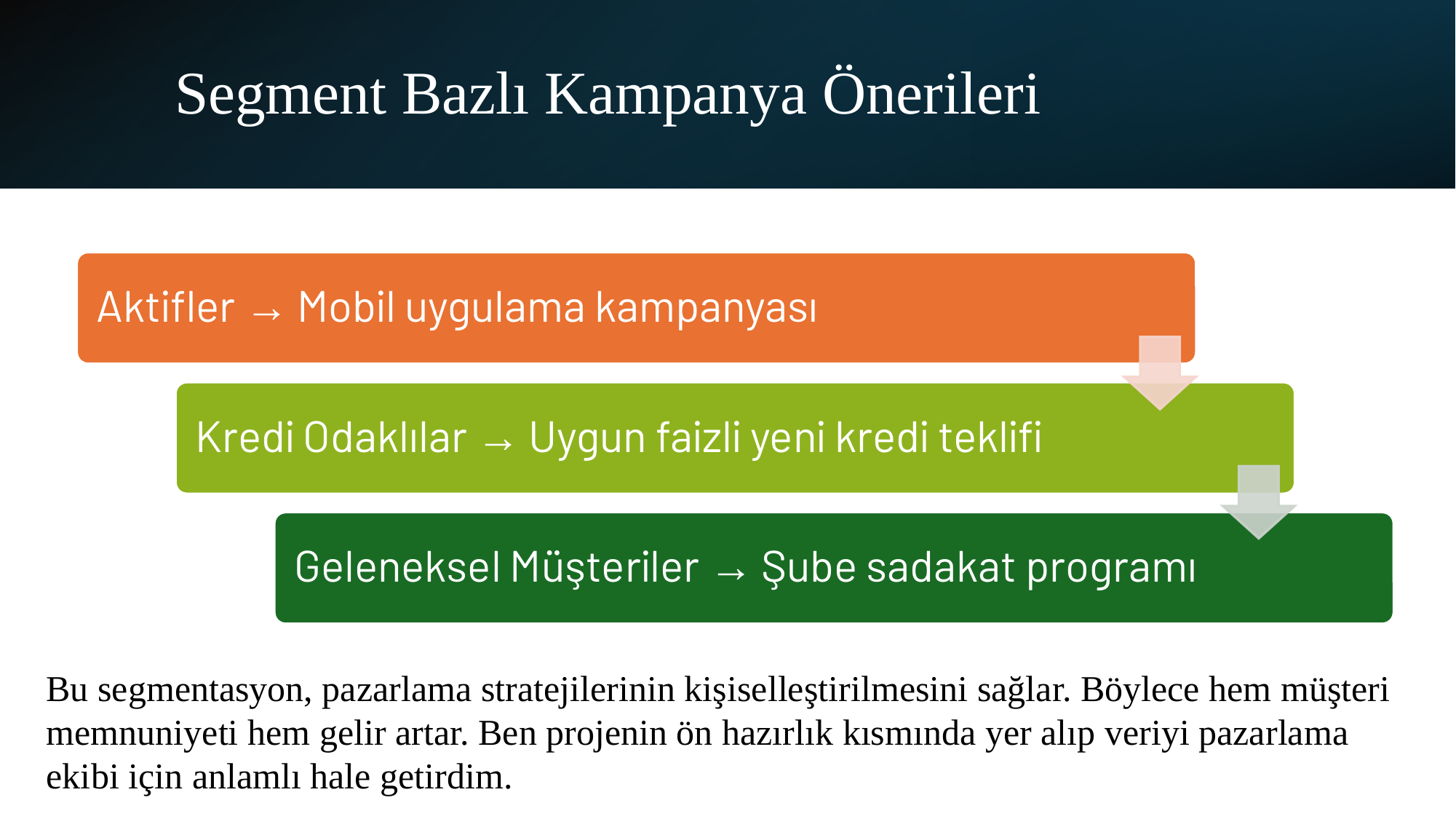

# Segment Bazlı Kampanya Önerileri
Aktifler → Mobil uygulama kampanyası
Kredi Odaklılar → Uygun faizli yeni kredi teklifi
Geleneksel Müşteriler → Şube sadakat programı

Bu segmentasyon, pazarlama stratejilerinin kişiselleştirilmesini sağlar. Böylece hem müşteri memnuniyeti hem gelir artar. Ben projenin ön hazırlık kısmında yer alıp veriyi pazarlama ekibi için anlamlı hale getirdim.